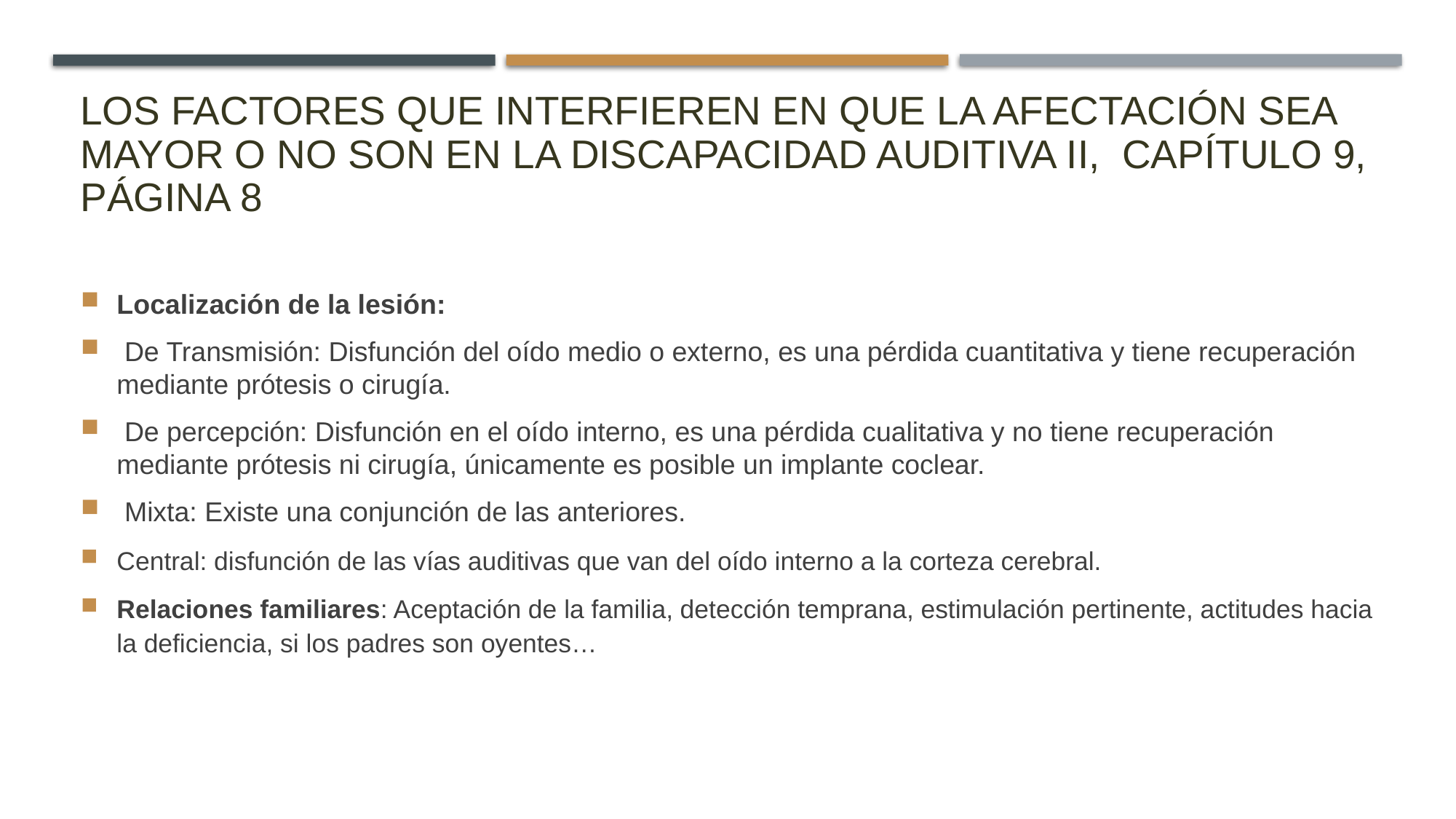

# Los factores que interfieren en que la afectación sea mayor o no son en la discapacidad auditiva II,  capítulo 9, página 8
Localización de la lesión:
 De Transmisión: Disfunción del oído medio o externo, es una pérdida cuantitativa y tiene recuperación mediante prótesis o cirugía.
 De percepción: Disfunción en el oído interno, es una pérdida cualitativa y no tiene recuperación mediante prótesis ni cirugía, únicamente es posible un implante coclear.
 Mixta: Existe una conjunción de las anteriores.
Central: disfunción de las vías auditivas que van del oído interno a la corteza cerebral.
Relaciones familiares: Aceptación de la familia, detección temprana, estimulación pertinente, actitudes hacia la deficiencia, si los padres son oyentes…